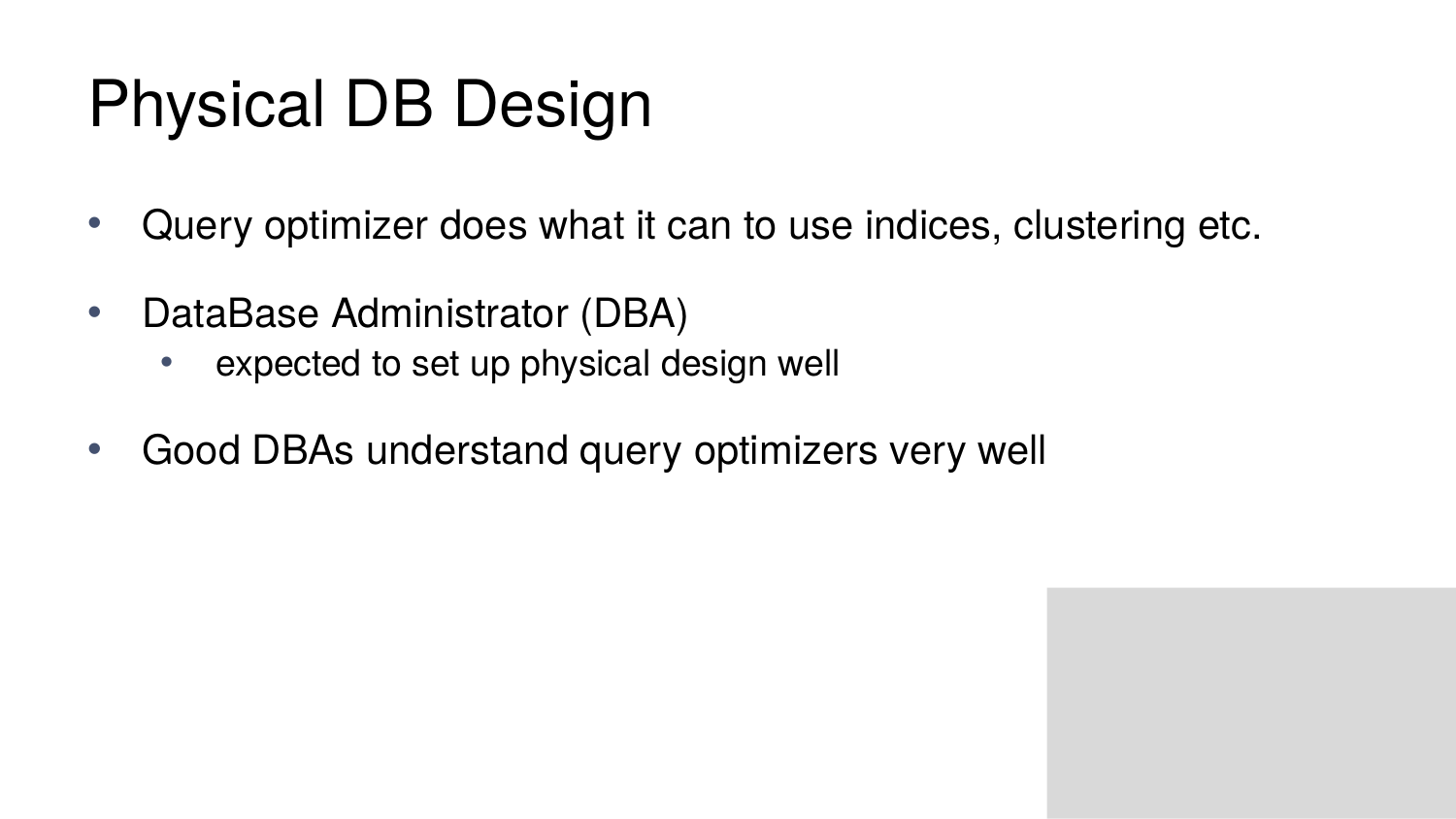

# Physical DB Design
Query optimizer does what it can to use indices, clustering etc.
DataBase Administrator (DBA)
 expected to set up physical design well
Good DBAs understand query optimizers very well